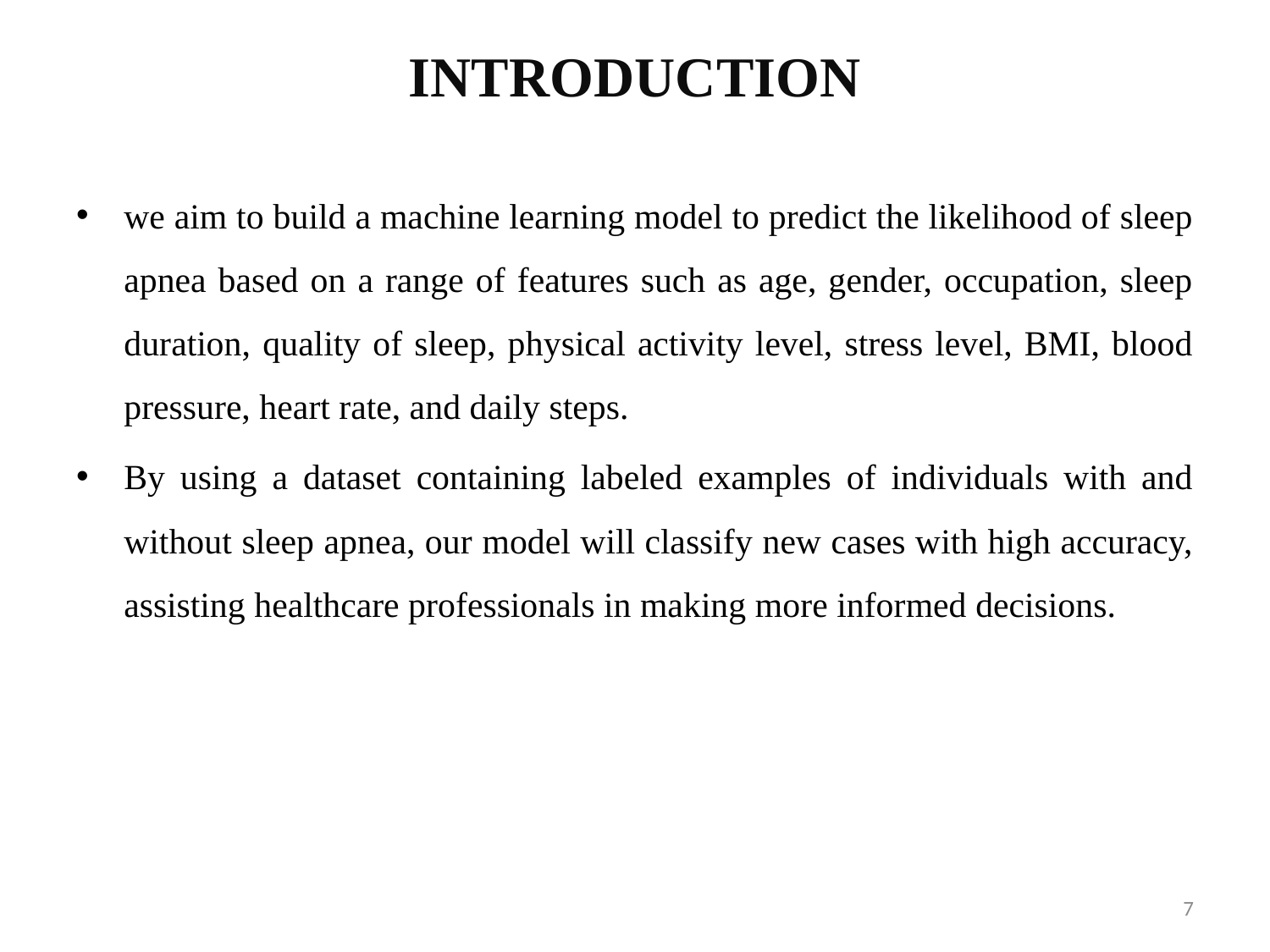

# INTRODUCTION

we aim to build a machine learning model to predict the likelihood of sleep apnea based on a range of features such as age, gender, occupation, sleep duration, quality of sleep, physical activity level, stress level, BMI, blood pressure, heart rate, and daily steps.
By using a dataset containing labeled examples of individuals with and without sleep apnea, our model will classify new cases with high accuracy, assisting healthcare professionals in making more informed decisions.
7